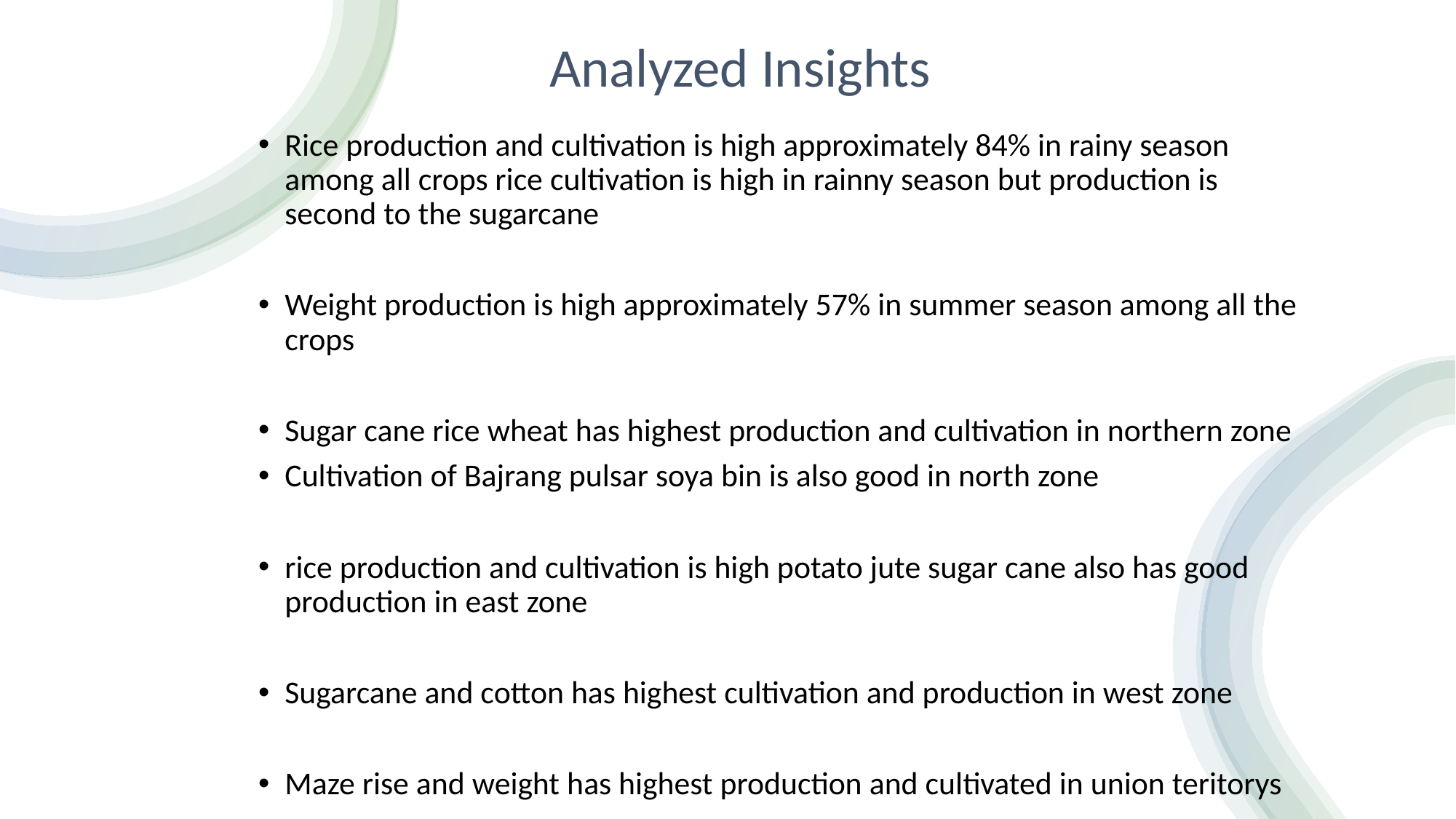

# Analyzed Insights
Sugarcane potato coconut is having highest yield among all crops
Rice production and cultivation is high approximately 84% in rainy season among all crops rice cultivation is high in rainny season but production is second to the sugarcane

Weight production is high approximately 57% in summer season among all the crops

Sugar cane rice wheat has highest production and cultivation in northern zone
Cultivation of Bajrang pulsar soya bin is also good in north zone

rice production and cultivation is high potato jute sugar cane also has good production in east zone

Sugarcane and cotton has highest cultivation and production in west zone

Maze rise and weight has highest production and cultivated in union teritorys